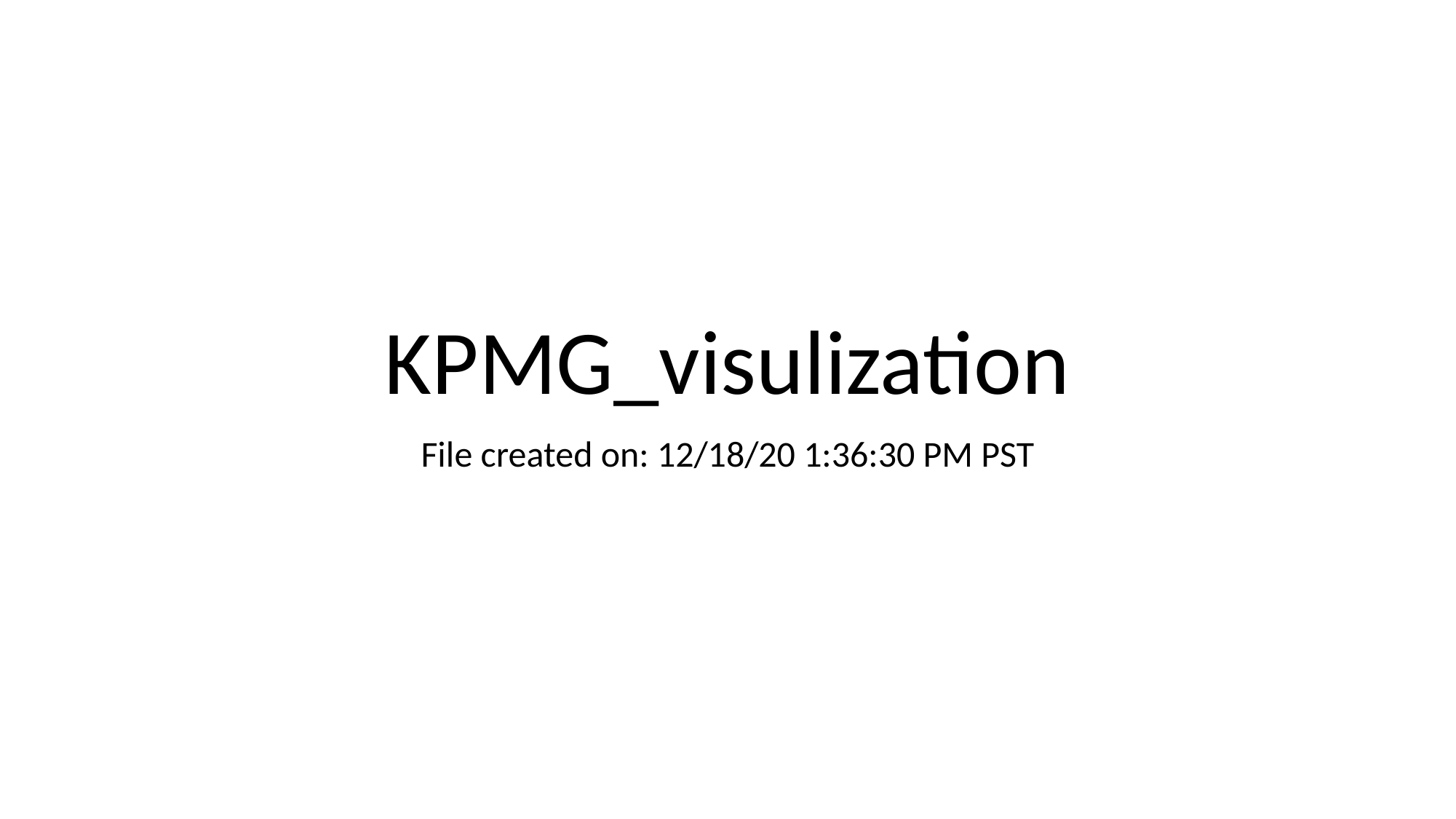

# KPMG_visulization
File created on: 12/18/20 1:36:30 PM PST